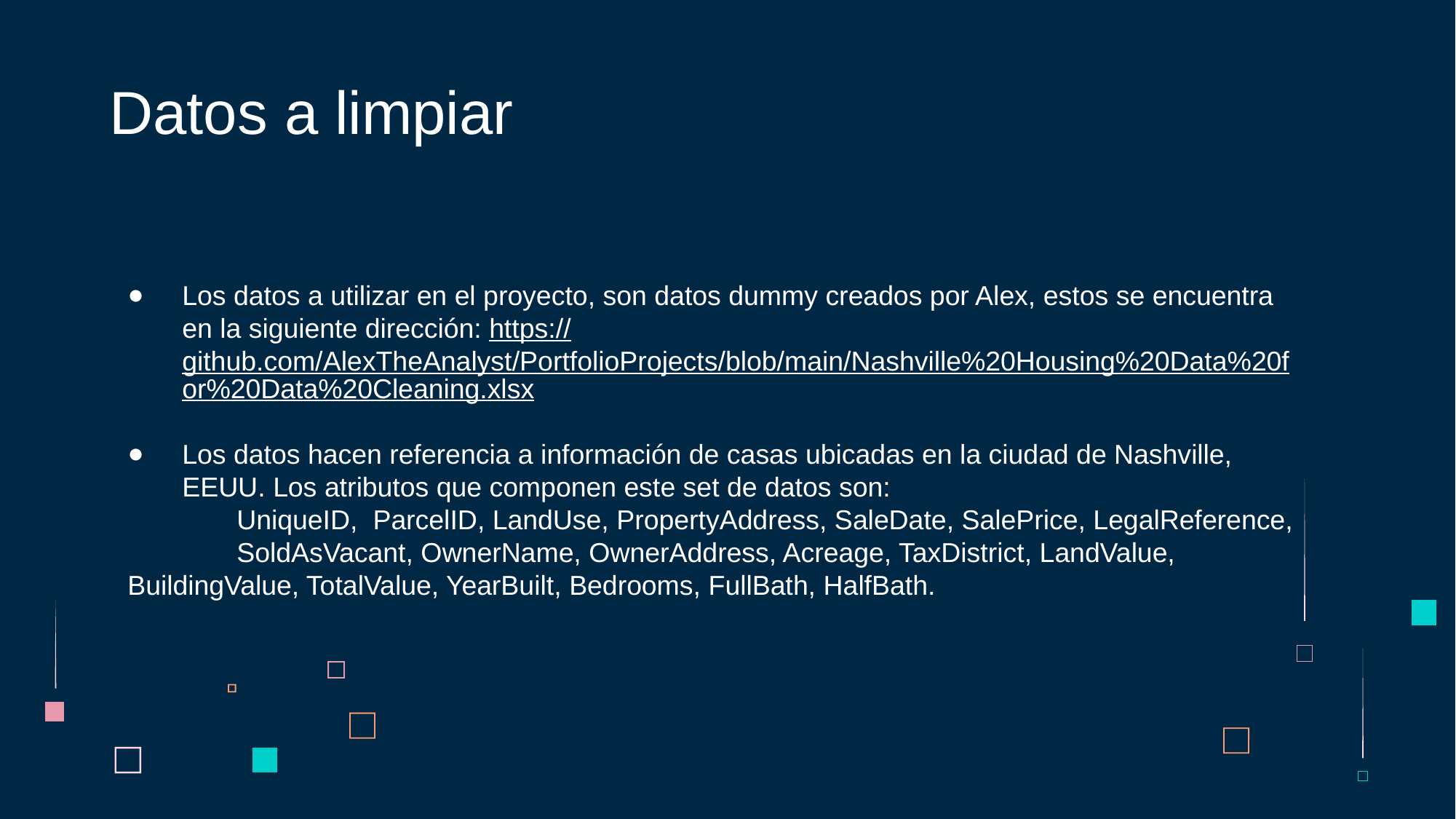

# Datos a limpiar
Los datos a utilizar en el proyecto, son datos dummy creados por Alex, estos se encuentra en la siguiente dirección: https://github.com/AlexTheAnalyst/PortfolioProjects/blob/main/Nashville%20Housing%20Data%20for%20Data%20Cleaning.xlsx

Los datos hacen referencia a información de casas ubicadas en la ciudad de Nashville, EEUU. Los atributos que componen este set de datos son:
	UniqueID,  ParcelID, LandUse, PropertyAddress, SaleDate, SalePrice, LegalReference, 	SoldAsVacant, OwnerName, OwnerAddress, Acreage, TaxDistrict, LandValue, 	BuildingValue, TotalValue, YearBuilt, Bedrooms, FullBath, HalfBath.